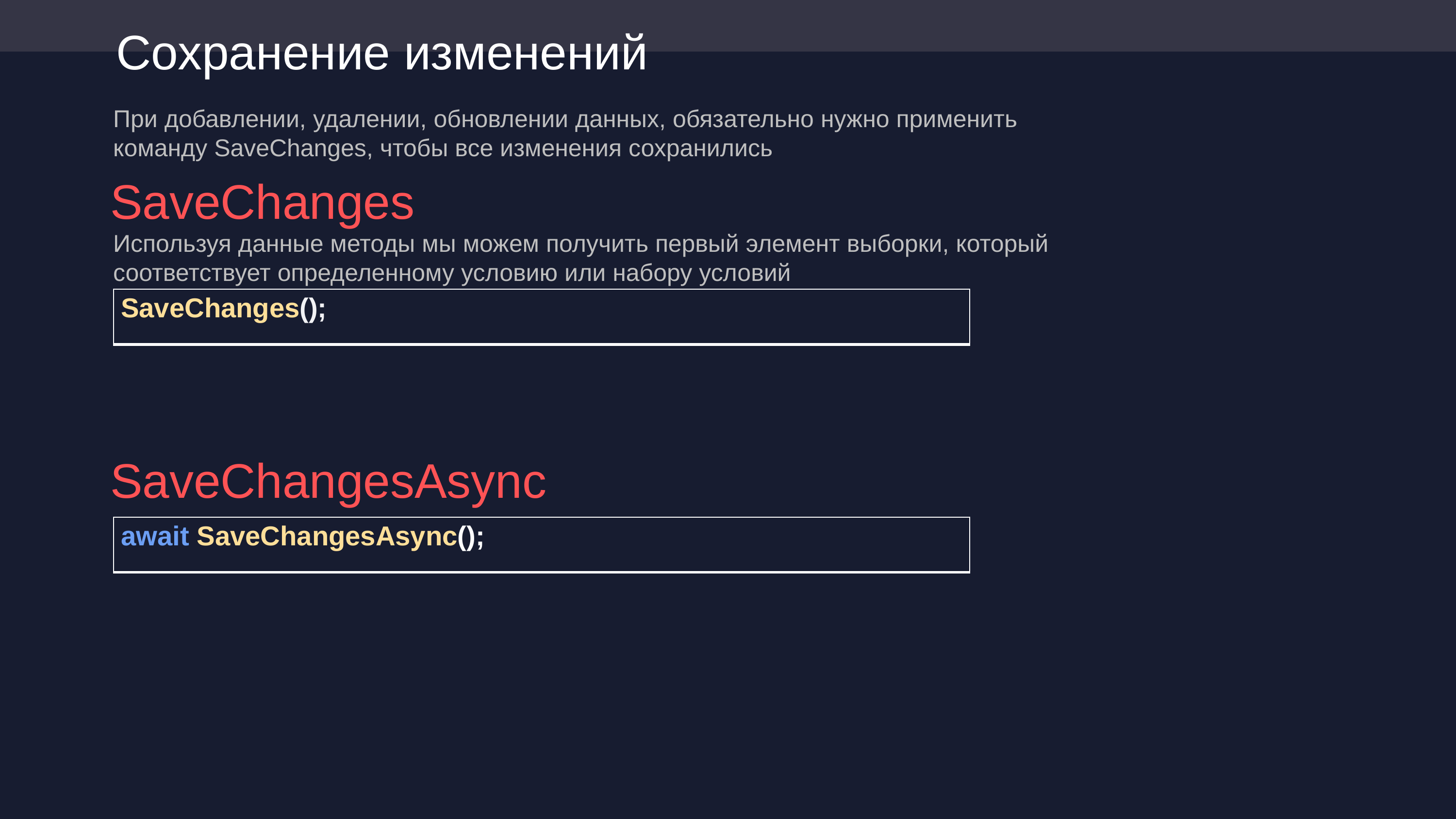

# Сохранение изменений
При добавлении, удалении, обновлении данных, обязательно нужно применить команду SaveChanges, чтобы все изменения сохранились
SaveChanges
Используя данные методы мы можем получить первый элемент выборки, который соответствует определенному условию или набору условий
| SaveChanges(); |
| --- |
SaveChangesAsync
| await SaveChangesAsync(); |
| --- |